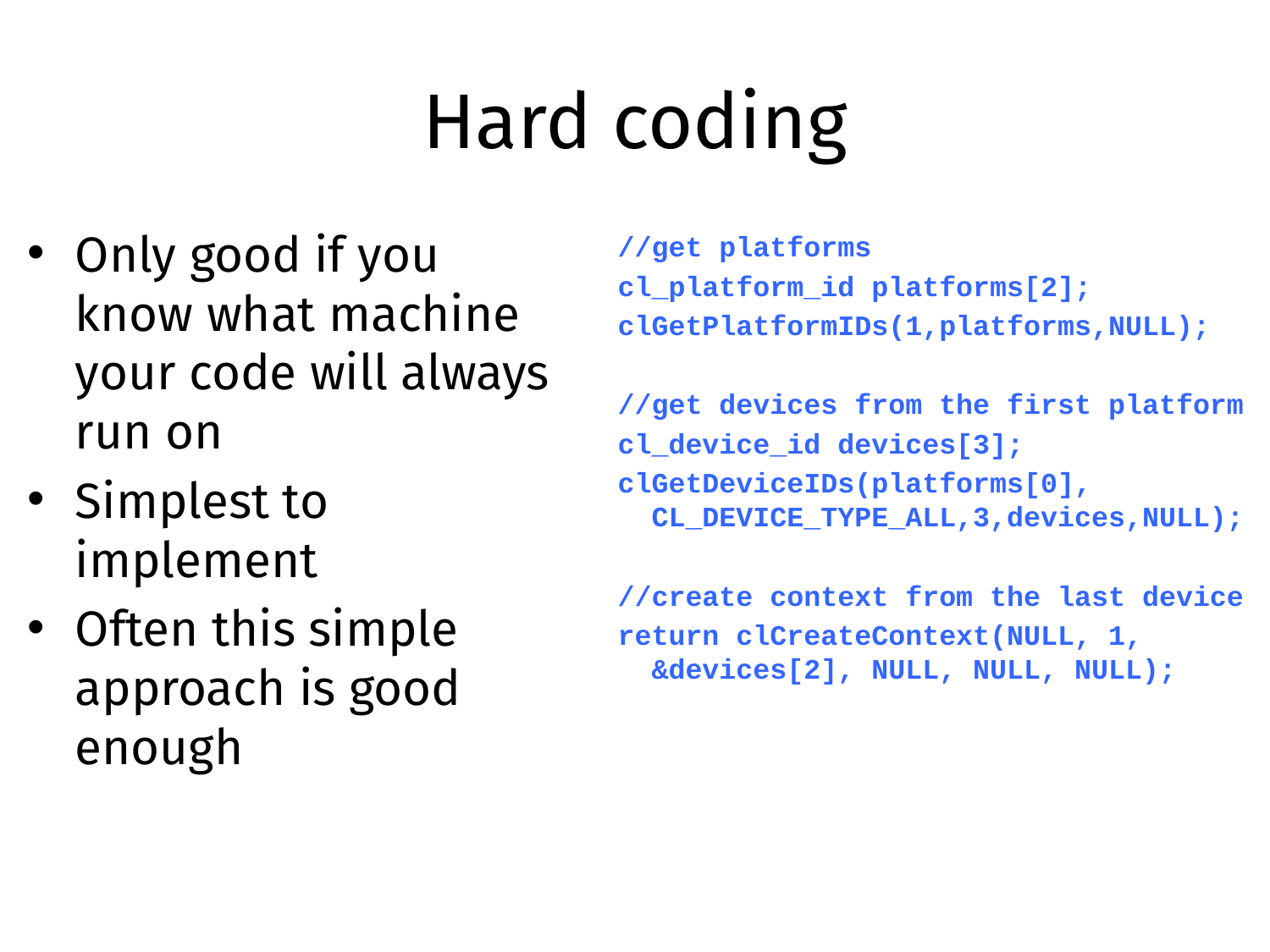

# Hard coding
Only good if you know what machine your code will always run on
Simplest to implement
Often this simple approach is good enough
//get platforms
cl_platform_id platforms[2];
clGetPlatformIDs(1,platforms,NULL);

//get devices from the first platform
cl_device_id devices[3];
clGetDeviceIDs(platforms[0],
  CL_DEVICE_TYPE_ALL,3,devices,NULL);

//create context from the last device
return clCreateContext(NULL, 1,
  &devices[2], NULL, NULL, NULL);